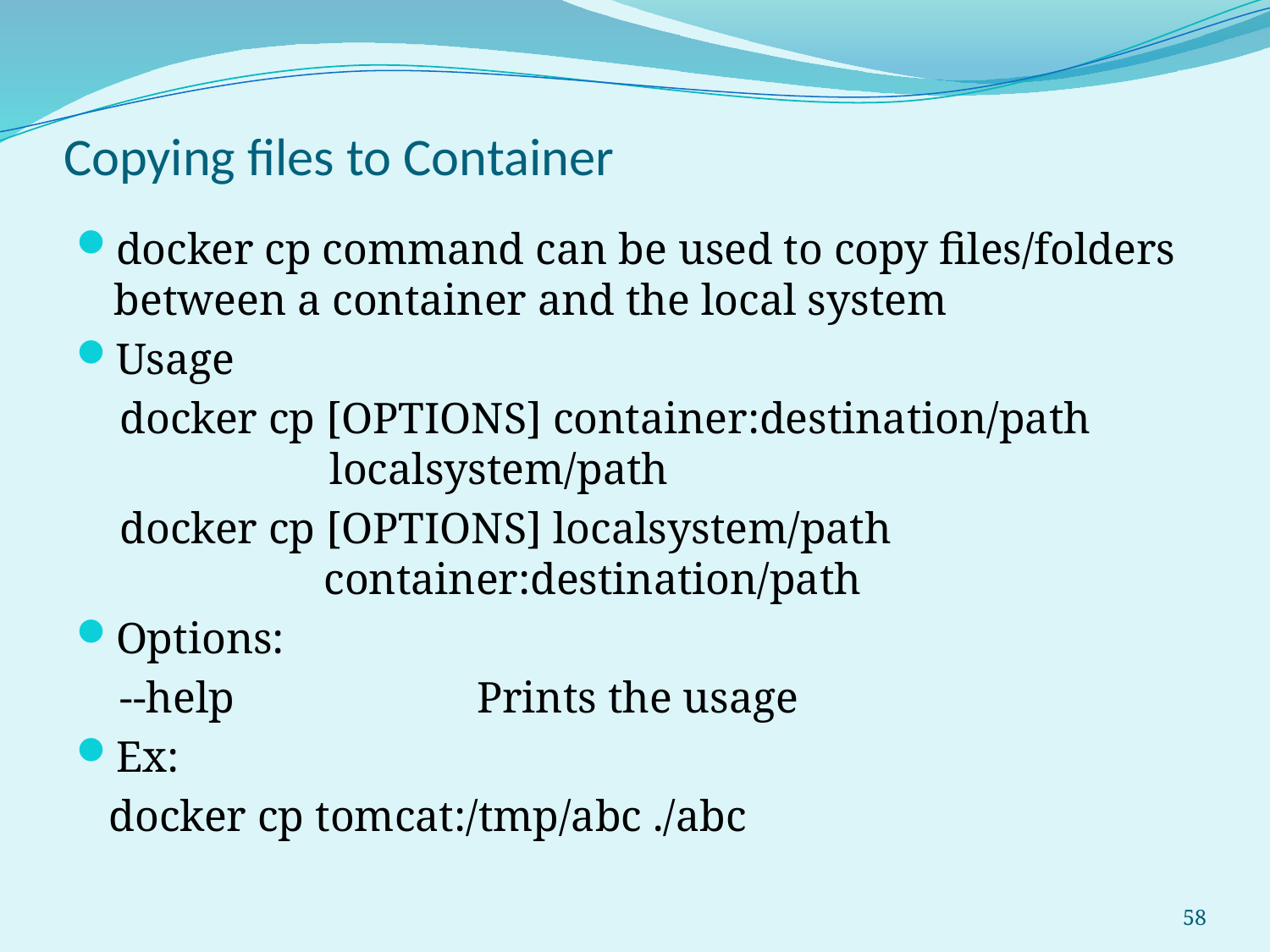

# Copying files to Container
docker cp command can be used to copy files/folders between a container and the local system
Usage
    docker cp [OPTIONS] container:destination/path 		localsystem/path
    docker cp [OPTIONS] localsystem/path 			           container:destination/path
Options:
    --help                      Prints the usage
Ex:
   docker cp tomcat:/tmp/abc ./abc
58